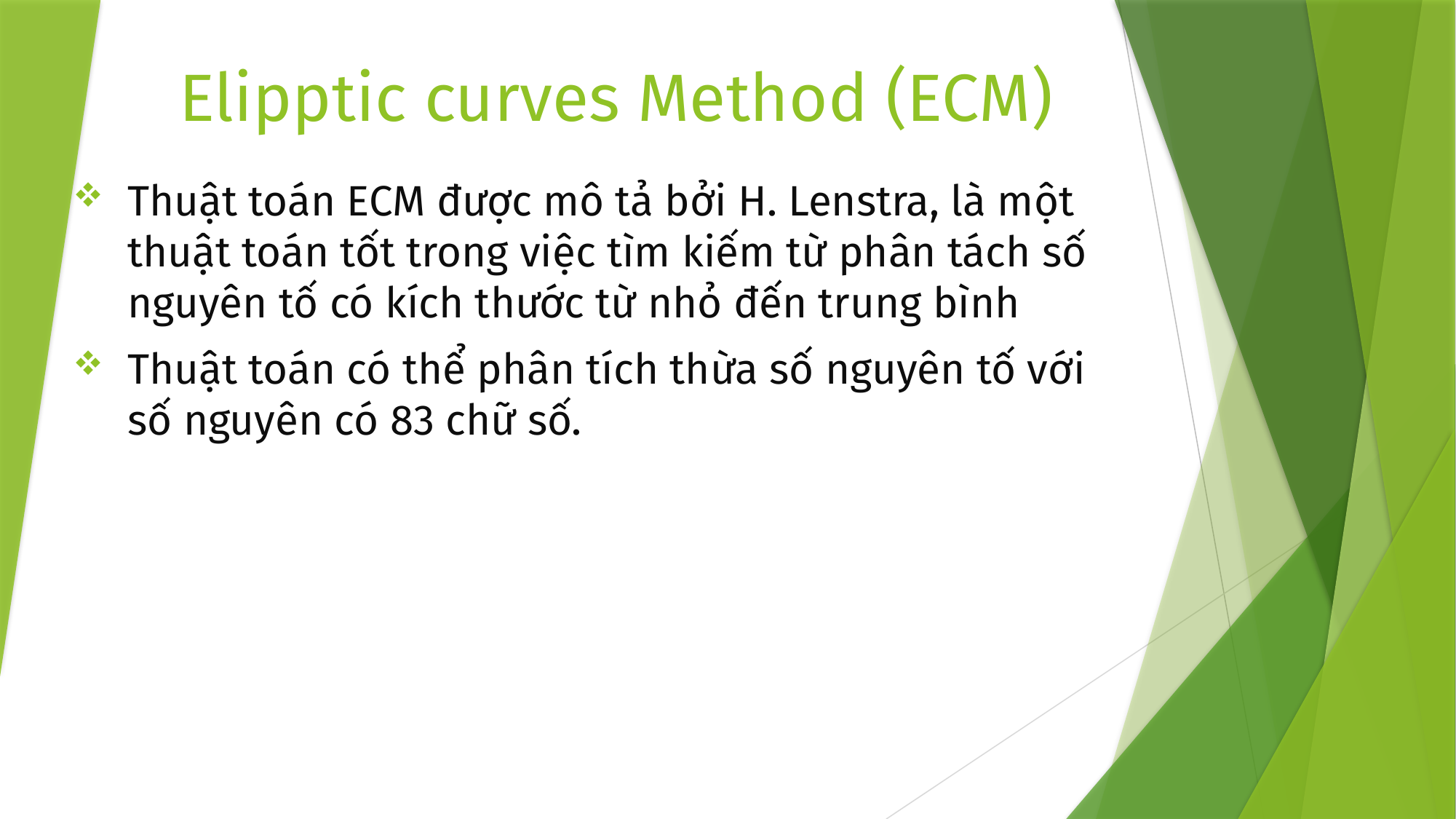

# Elipptic curves Method (ECM)
Thuật toán ECM được mô tả bởi H. Lenstra, là một thuật toán tốt trong việc tìm kiếm từ phân tách số nguyên tố có kích thước từ nhỏ đến trung bình
Thuật toán có thể phân tích thừa số nguyên tố với số nguyên có 83 chữ số.